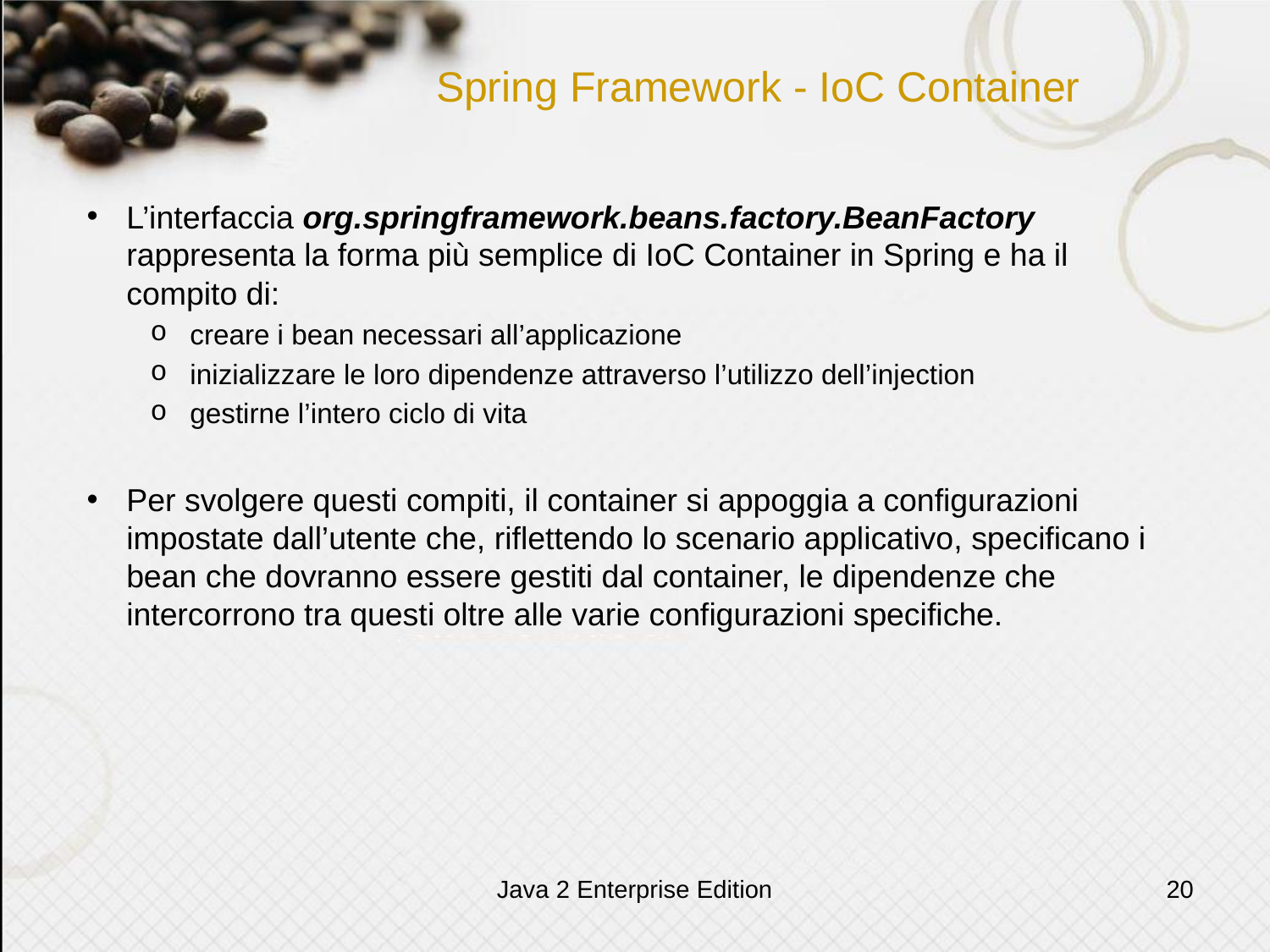

# Spring Framework - IoC Container
L’interfaccia org.springframework.beans.factory.BeanFactory rappresenta la forma più semplice di IoC Container in Spring e ha il compito di:
creare i bean necessari all’applicazione
inizializzare le loro dipendenze attraverso l’utilizzo dell’injection
gestirne l’intero ciclo di vita

Per svolgere questi compiti, il container si appoggia a configurazioni impostate dall’utente che, riflettendo lo scenario applicativo, specificano i bean che dovranno essere gestiti dal container, le dipendenze che intercorrono tra questi oltre alle varie configurazioni specifiche.
Java 2 Enterprise Edition
20